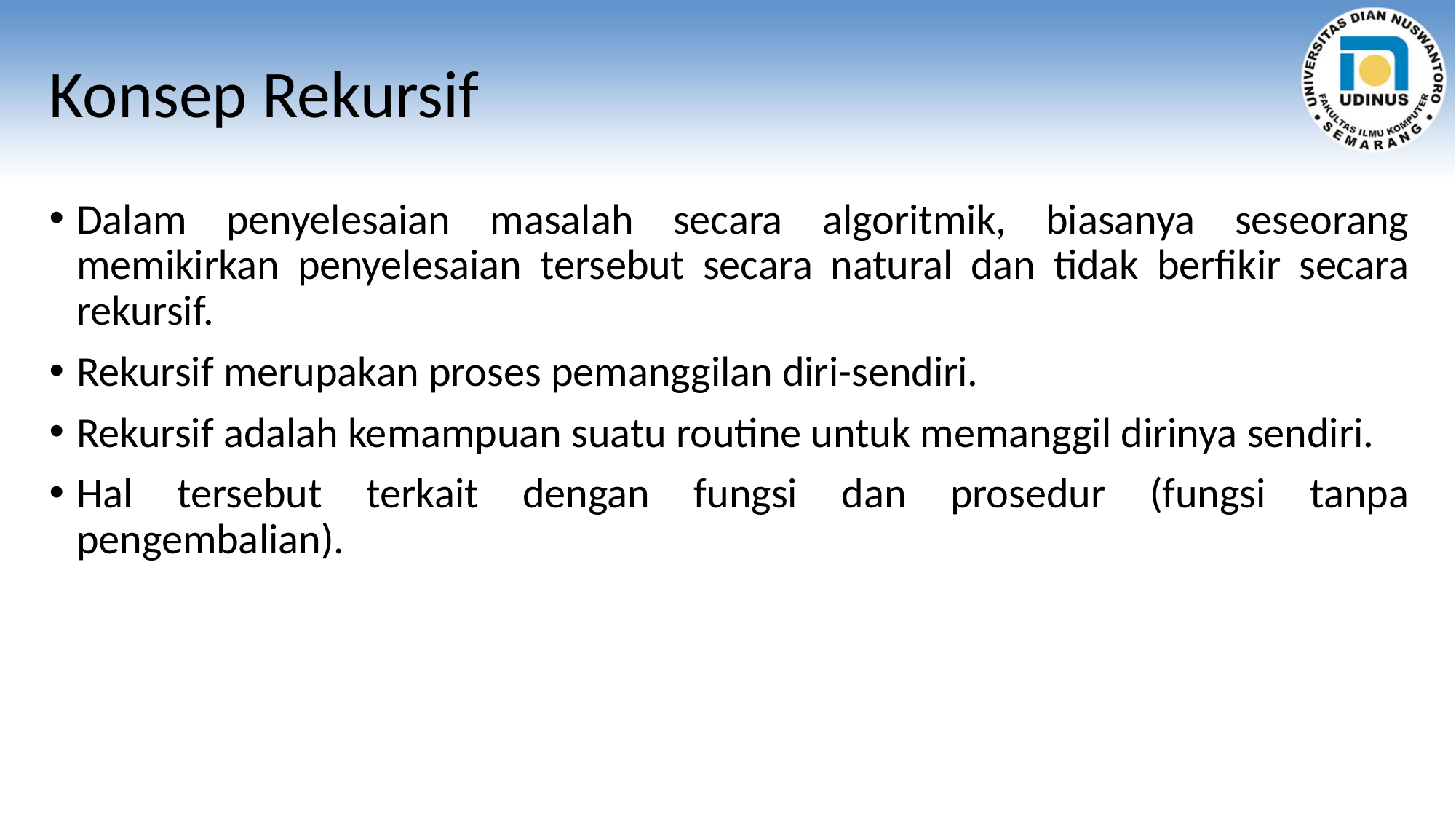

# Konsep Rekursif
Dalam penyelesaian masalah secara algoritmik, biasanya seseorang memikirkan penyelesaian tersebut secara natural dan tidak berfikir secara rekursif.
Rekursif merupakan proses pemanggilan diri-sendiri.
Rekursif adalah kemampuan suatu routine untuk memanggil dirinya sendiri.
Hal tersebut terkait dengan fungsi dan prosedur (fungsi tanpa pengembalian).